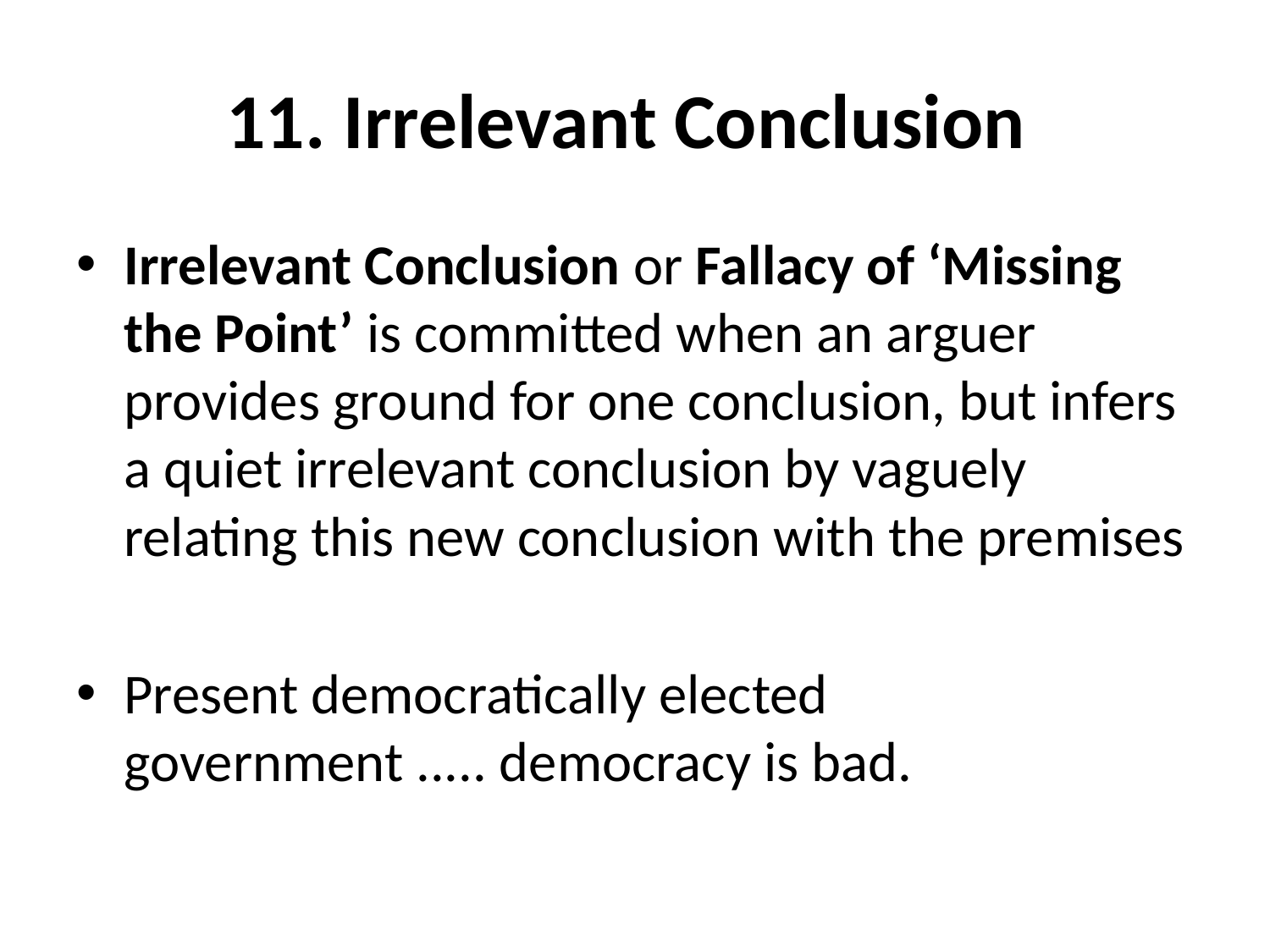

# 11. Irrelevant Conclusion
Irrelevant Conclusion or Fallacy of ‘Missing the Point’ is committed when an arguer provides ground for one conclusion, but infers a quiet irrelevant conclusion by vaguely relating this new conclusion with the premises

Present democratically elected government ..... democracy is bad.